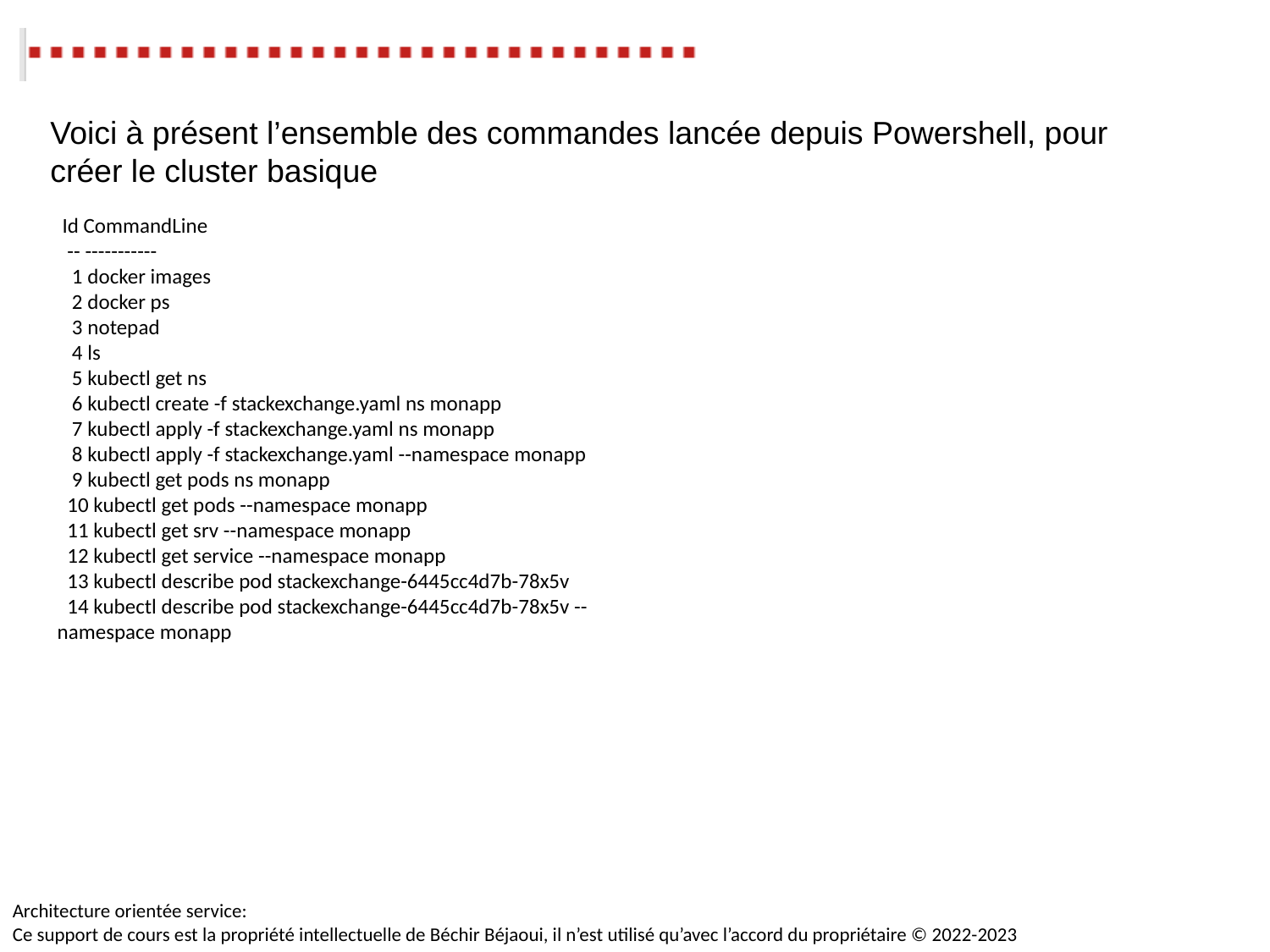

Voici à présent l’ensemble des commandes lancée depuis Powershell, pour créer le cluster basique
 Id CommandLine
  -- -----------
   1 docker images
   2 docker ps
   3 notepad
   4 ls
   5 kubectl get ns
   6 kubectl create -f stackexchange.yaml ns monapp
   7 kubectl apply -f stackexchange.yaml ns monapp
   8 kubectl apply -f stackexchange.yaml --namespace monapp
   9 kubectl get pods ns monapp
  10 kubectl get pods --namespace monapp
  11 kubectl get srv --namespace monapp
  12 kubectl get service --namespace monapp
  13 kubectl describe pod stackexchange-6445cc4d7b-78x5v
  14 kubectl describe pod stackexchange-6445cc4d7b-78x5v --namespace monapp